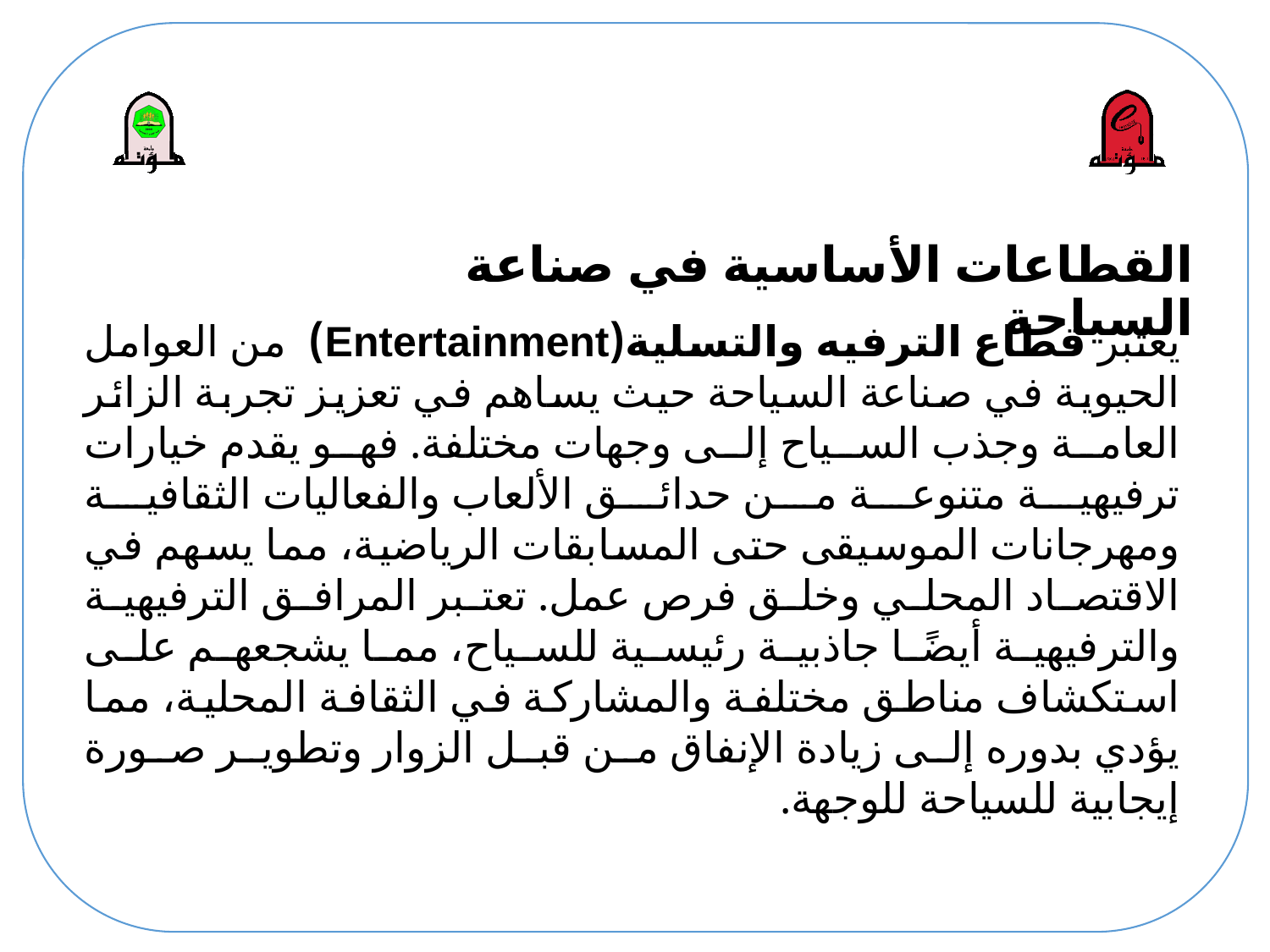

# القطاعات الأساسية في صناعة السياحة
يعتبر قطاع الترفيه والتسلية(Entertainment)  من العوامل الحيوية في صناعة السياحة حيث يساهم في تعزيز تجربة الزائر العامة وجذب السياح إلى وجهات مختلفة. فهو يقدم خيارات ترفيهية متنوعة من حدائق الألعاب والفعاليات الثقافية ومهرجانات الموسيقى حتى المسابقات الرياضية، مما يسهم في الاقتصاد المحلي وخلق فرص عمل. تعتبر المرافق الترفيهية والترفيهية أيضًا جاذبية رئيسية للسياح، مما يشجعهم على استكشاف مناطق مختلفة والمشاركة في الثقافة المحلية، مما يؤدي بدوره إلى زيادة الإنفاق من قبل الزوار وتطوير صورة إيجابية للسياحة للوجهة.